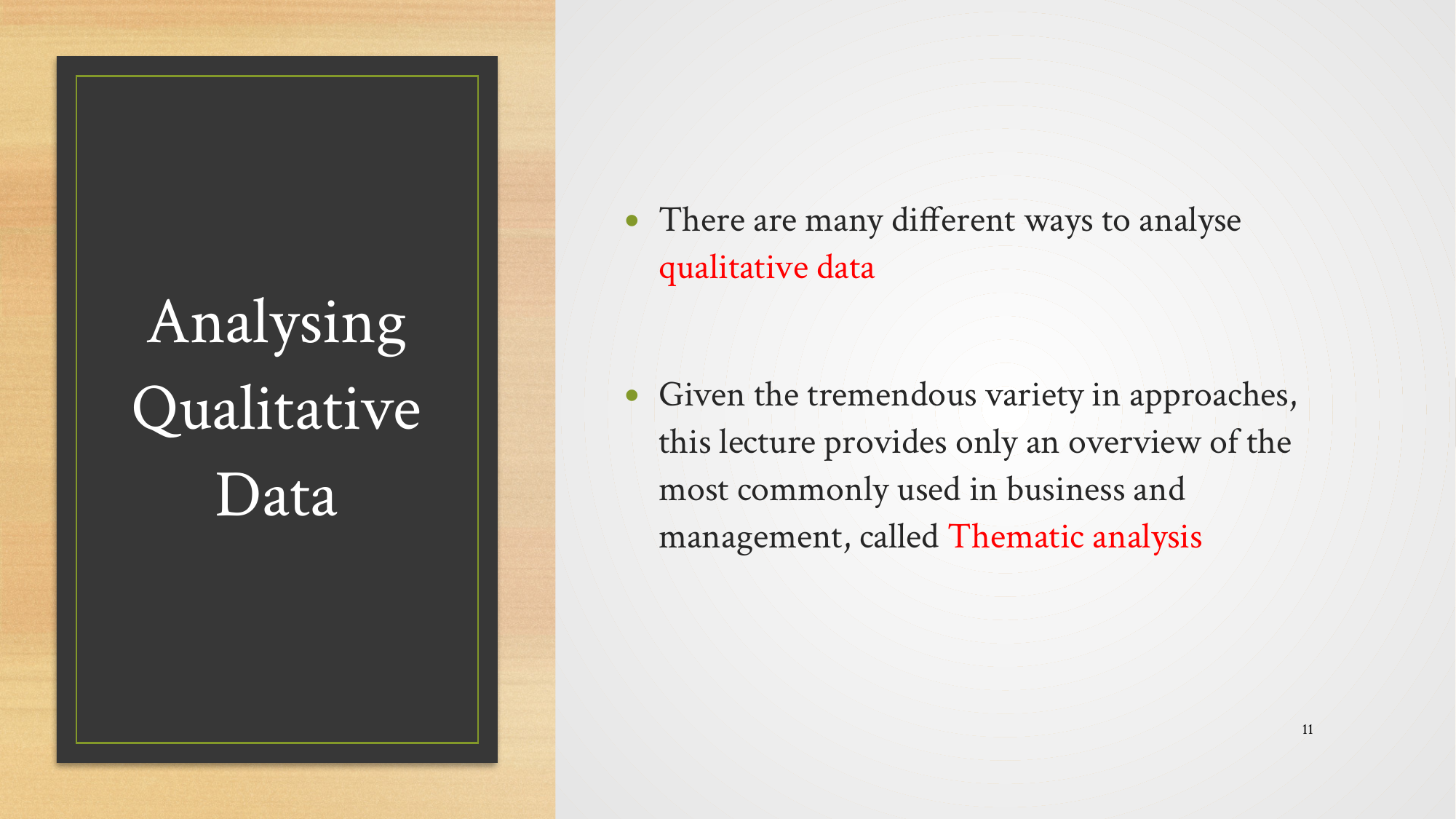

There are many different ways to analyse qualitative data

Given the tremendous variety in approaches, this lecture provides only an overview of the most commonly used in business and management, called Thematic analysis

# Analysing Qualitative Data
11